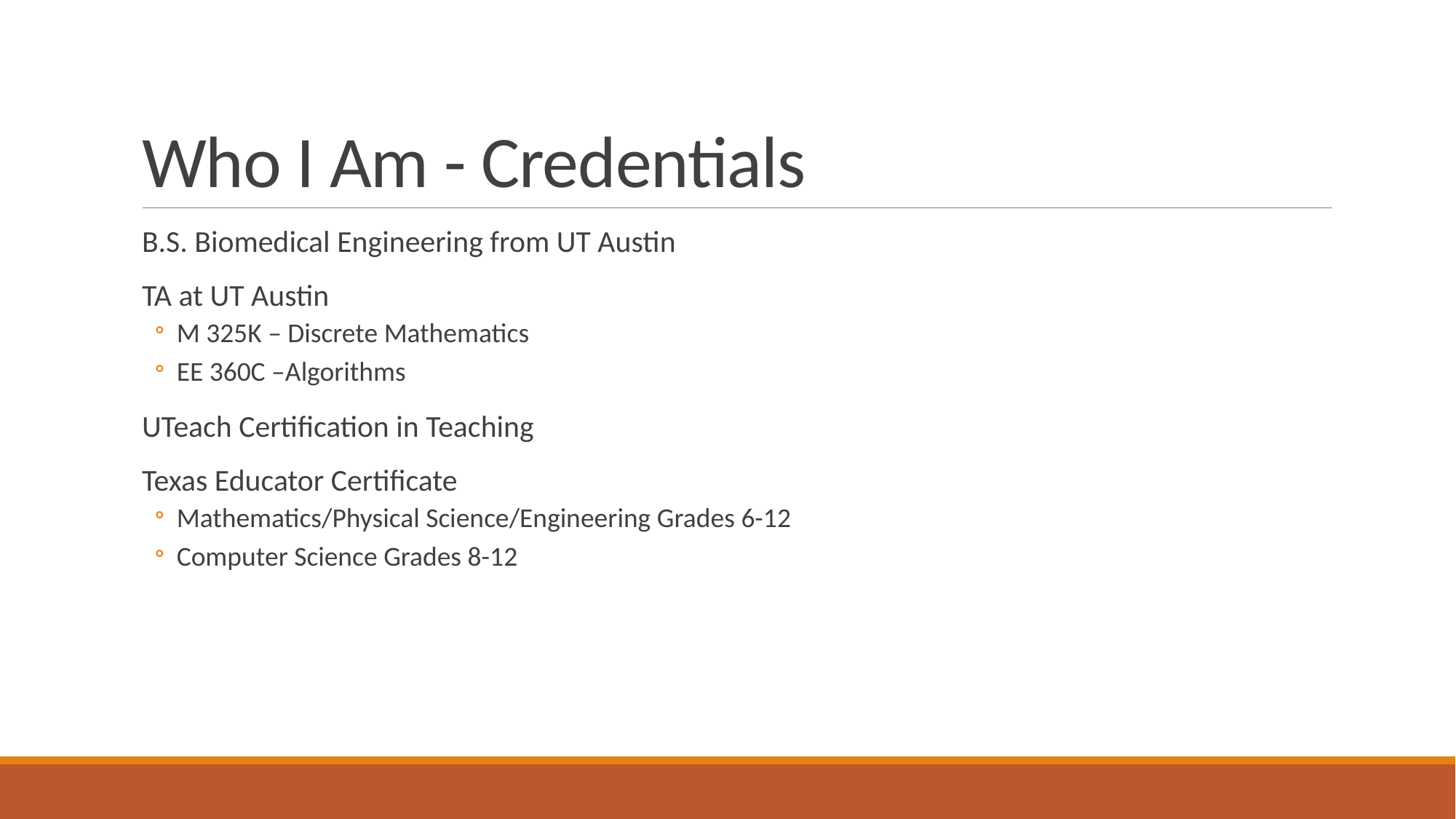

# Who I Am - Credentials
B.S. Biomedical Engineering from UT Austin
TA at UT Austin
M 325K – Discrete Mathematics
EE 360C –Algorithms
UTeach Certification in Teaching
Texas Educator Certificate
Mathematics/Physical Science/Engineering Grades 6-12
Computer Science Grades 8-12